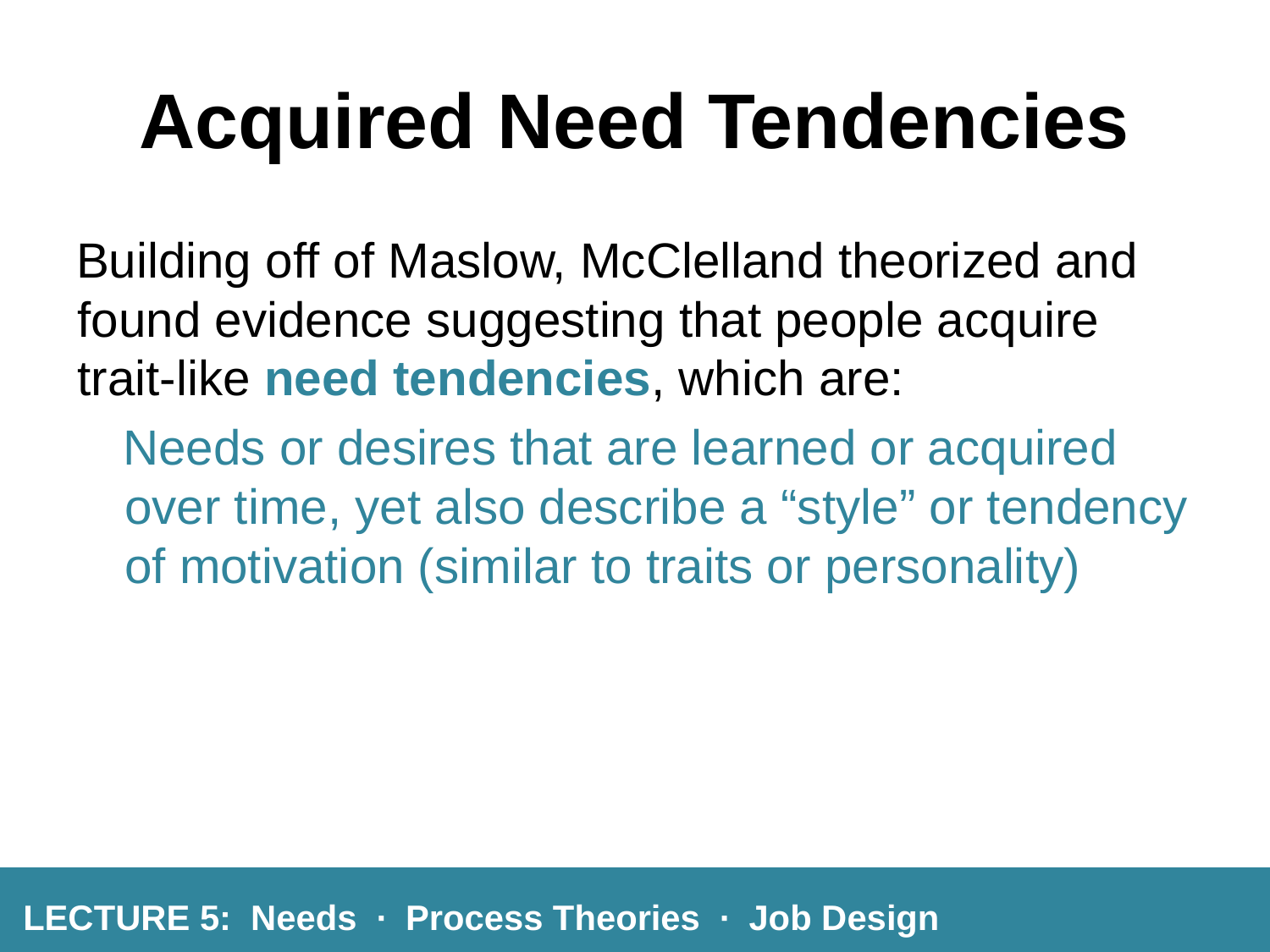

# Acquired Need Tendencies
Building off of Maslow, McClelland theorized and found evidence suggesting that people acquire trait-like need tendencies, which are:
Needs or desires that are learned or acquired over time, yet also describe a “style” or tendency of motivation (similar to traits or personality)
LECTURE 5:  Needs  ∙  Process Theories  ∙  Job Design